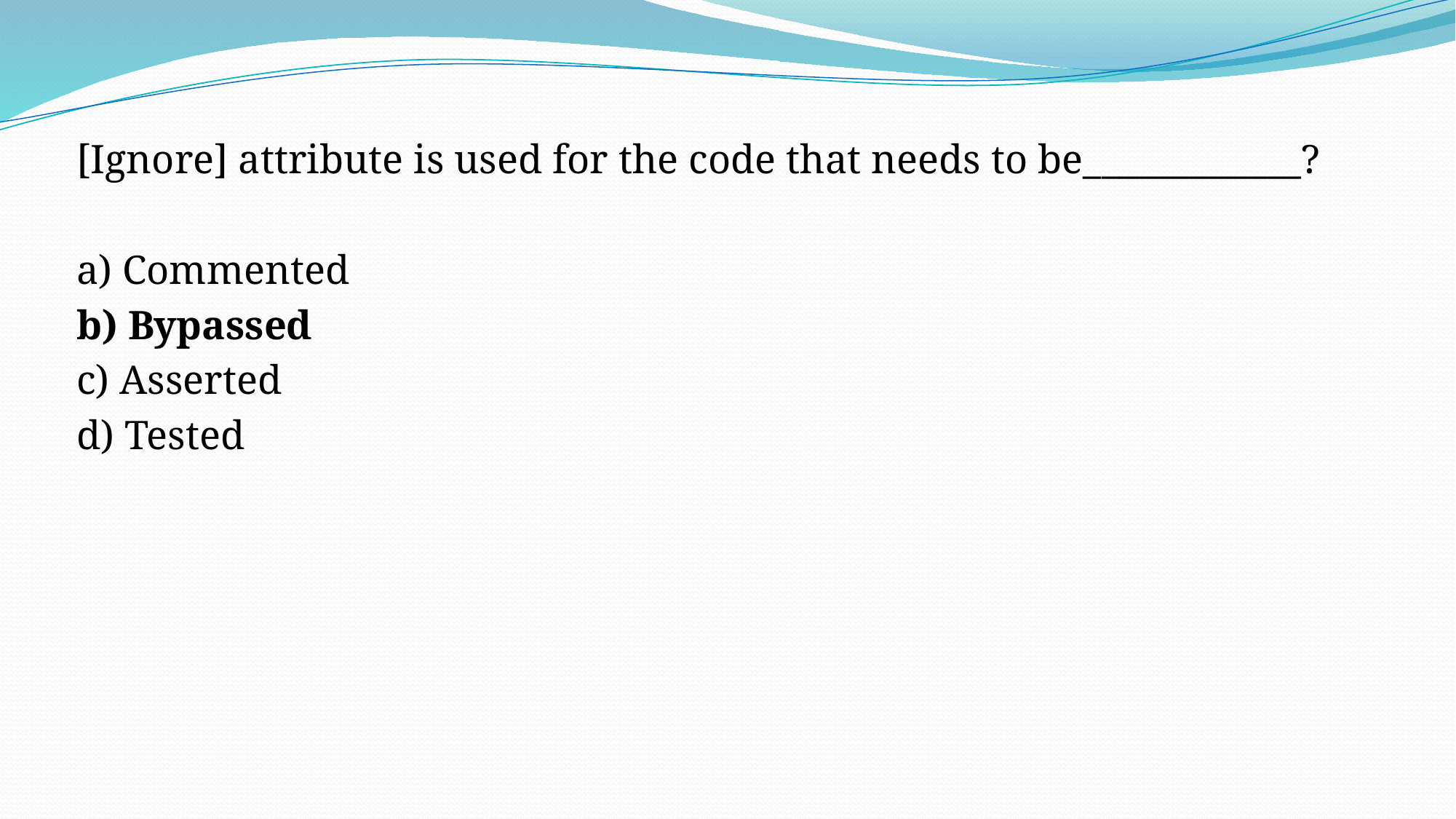

[Ignore] attribute is used for the code that needs to be____________?

a) Commented
b) Bypassed
c) Asserted
d) Tested